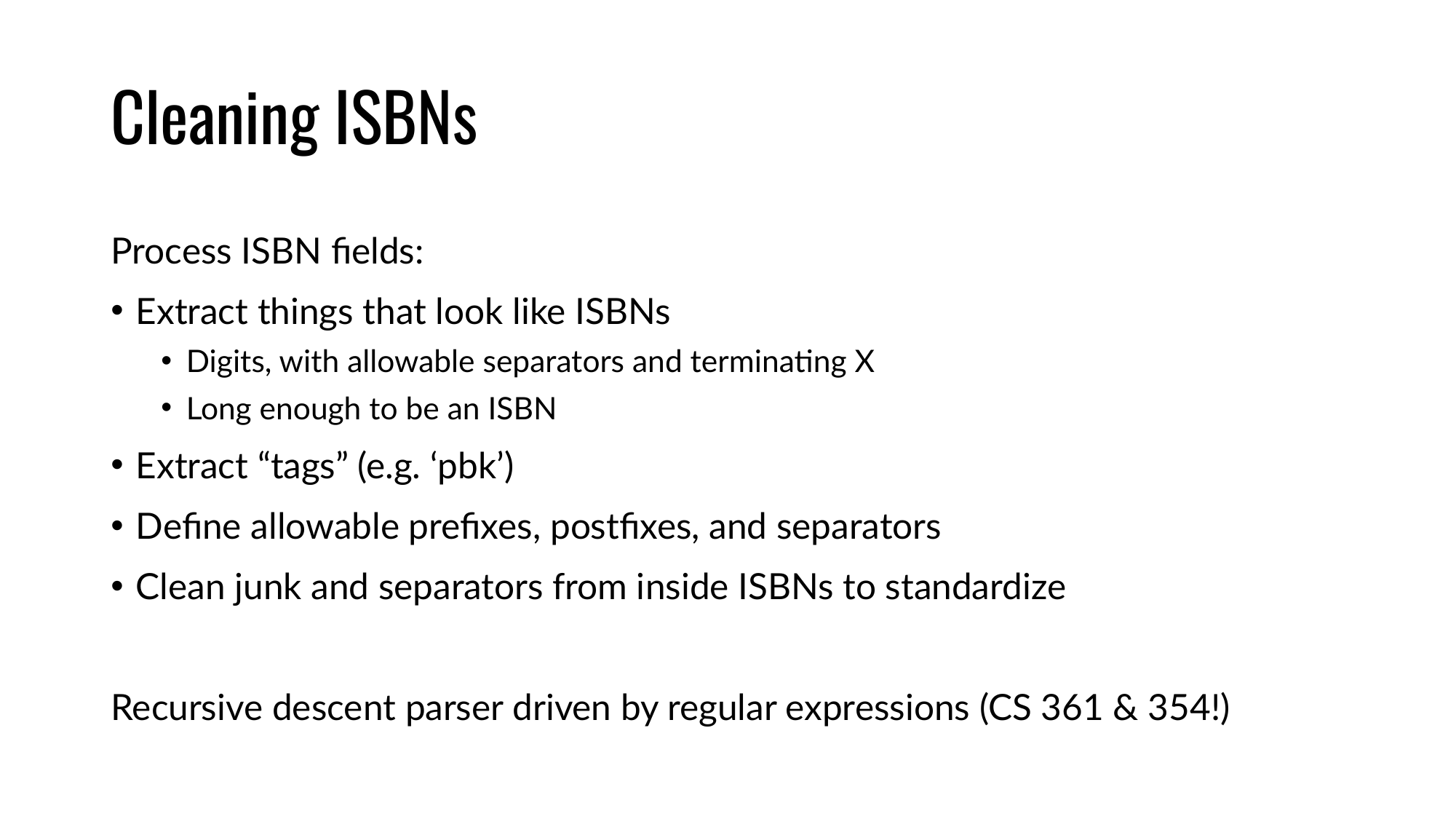

# Cleaning ISBNs
Process ISBN fields:
Extract things that look like ISBNs
Digits, with allowable separators and terminating X
Long enough to be an ISBN
Extract “tags” (e.g. ‘pbk’)
Define allowable prefixes, postfixes, and separators
Clean junk and separators from inside ISBNs to standardize

Recursive descent parser driven by regular expressions (CS 361 & 354!)